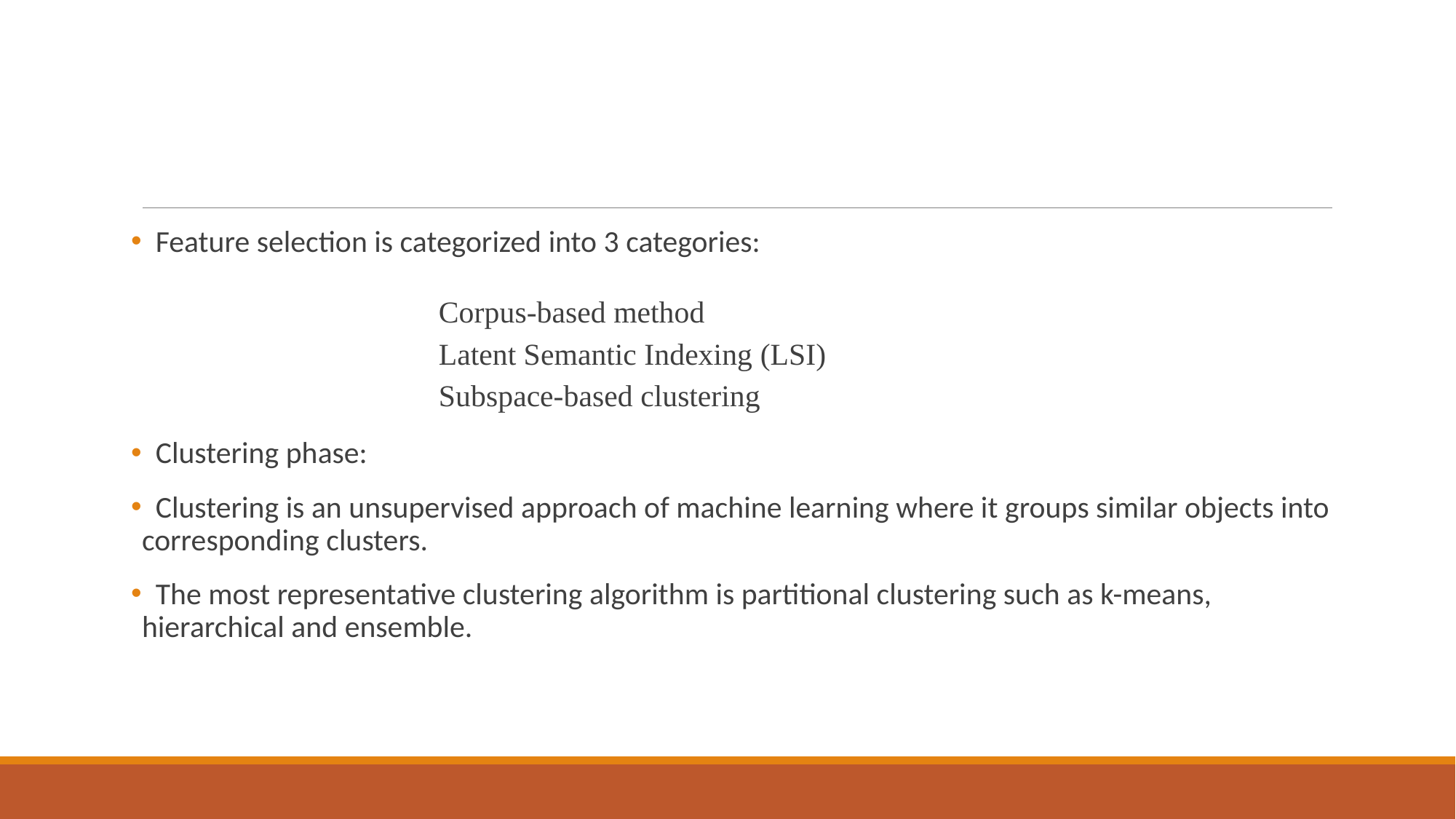

Feature selection is categorized into 3 categories:

		Corpus-based method
		Latent Semantic Indexing (LSI)
		Subspace-based clustering
  Clustering phase:
  Clustering is an unsupervised approach of machine learning where it groups similar objects into corresponding clusters.
  The most representative clustering algorithm is partitional clustering such as k-means, hierarchical and ensemble.